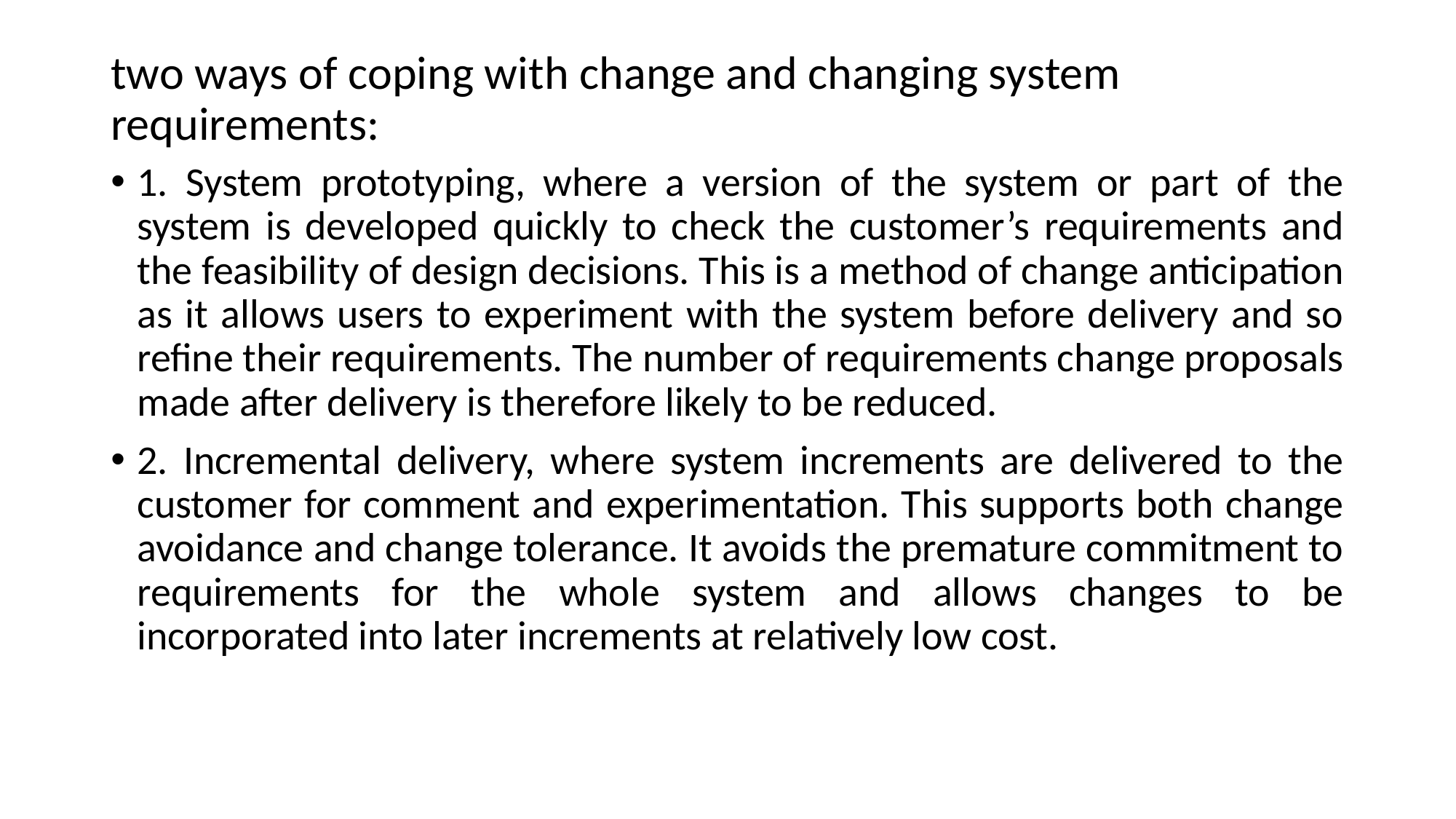

# two ways of coping with change and changing system requirements:
1. System prototyping, where a version of the system or part of the system is developed quickly to check the customer’s requirements and the feasibility of design decisions. This is a method of change anticipation as it allows users to experiment with the system before delivery and so refine their requirements. The number of requirements change proposals made after delivery is therefore likely to be reduced.
2. Incremental delivery, where system increments are delivered to the customer for comment and experimentation. This supports both change avoidance and change tolerance. It avoids the premature commitment to requirements for the whole system and allows changes to be incorporated into later increments at relatively low cost.